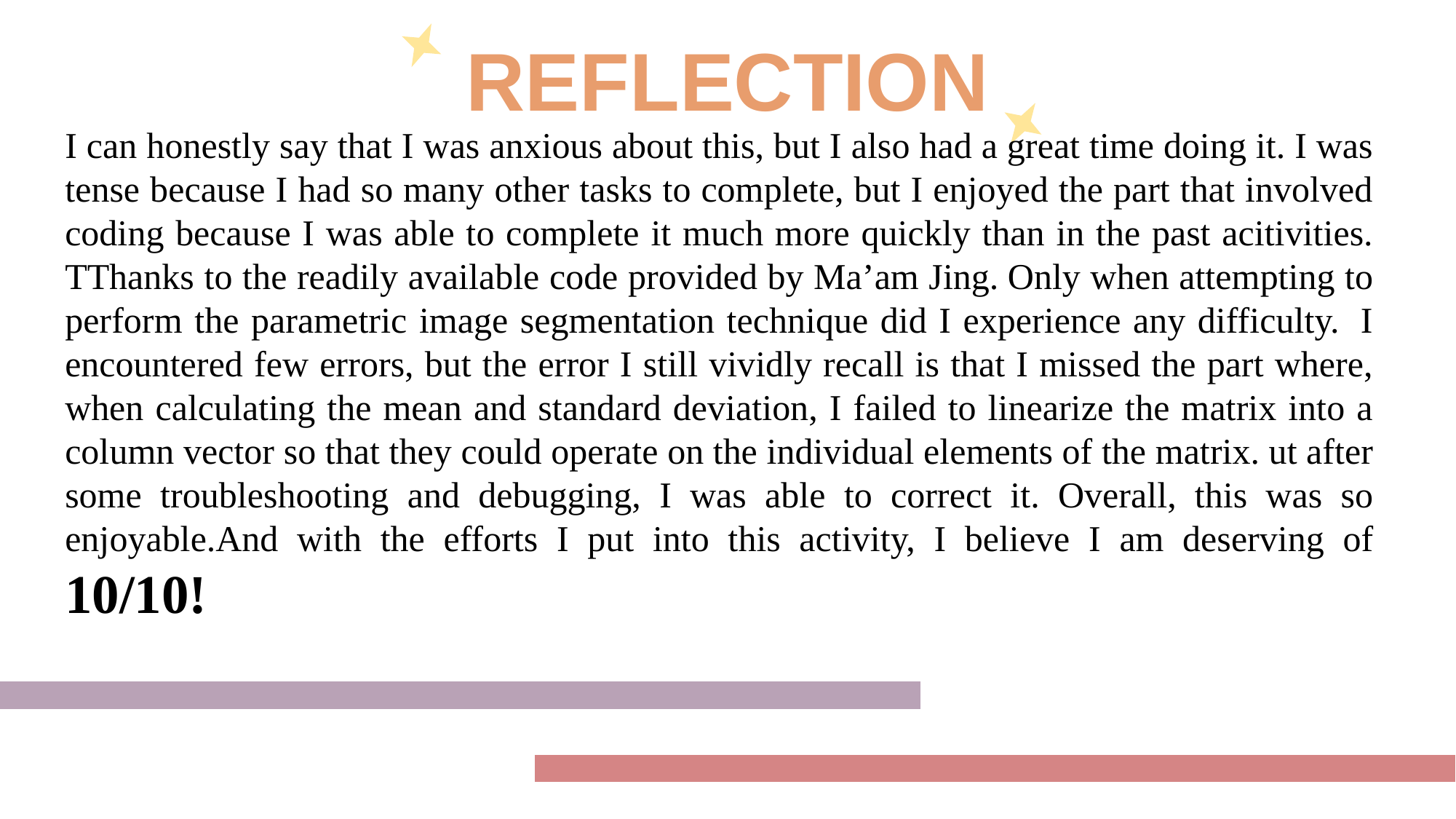

REFLECTION
I can honestly say that I was anxious about this, but I also had a great time doing it. I was tense because I had so many other tasks to complete, but I enjoyed the part that involved coding because I was able to complete it much more quickly than in the past acitivities. TThanks to the readily available code provided by Ma’am Jing. Only when attempting to perform the parametric image segmentation technique did I experience any difficulty.  I encountered few errors, but the error I still vividly recall is that I missed the part where, when calculating the mean and standard deviation, I failed to linearize the matrix into a column vector so that they could operate on the individual elements of the matrix. ut after some troubleshooting and debugging, I was able to correct it. Overall, this was so enjoyable.And with the efforts I put into this activity, I believe I am deserving of 10/10!